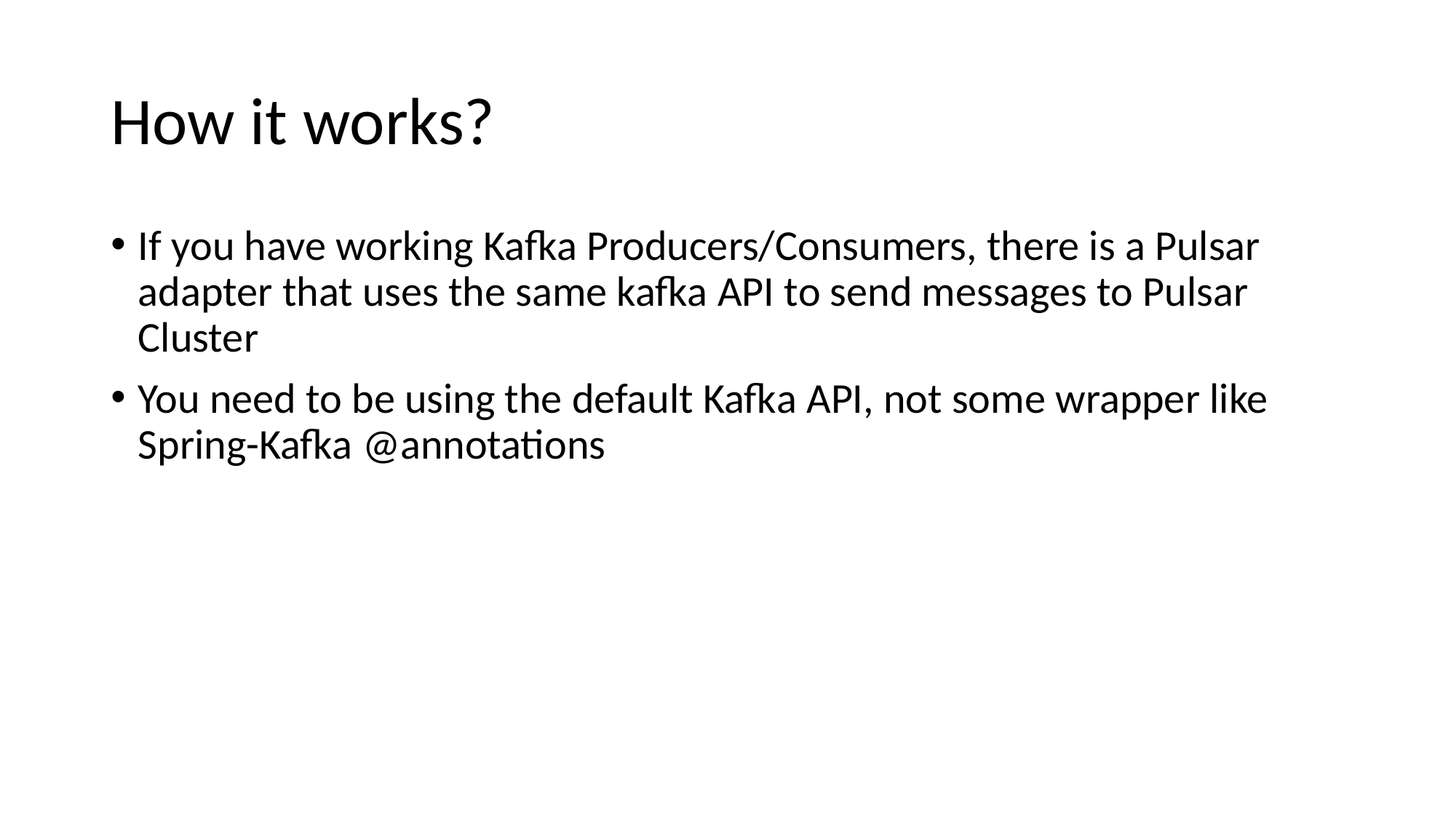

# How it works?
If you have working Kafka Producers/Consumers, there is a Pulsar adapter that uses the same kafka API to send messages to Pulsar Cluster
You need to be using the default Kafka API, not some wrapper like Spring-Kafka @annotations